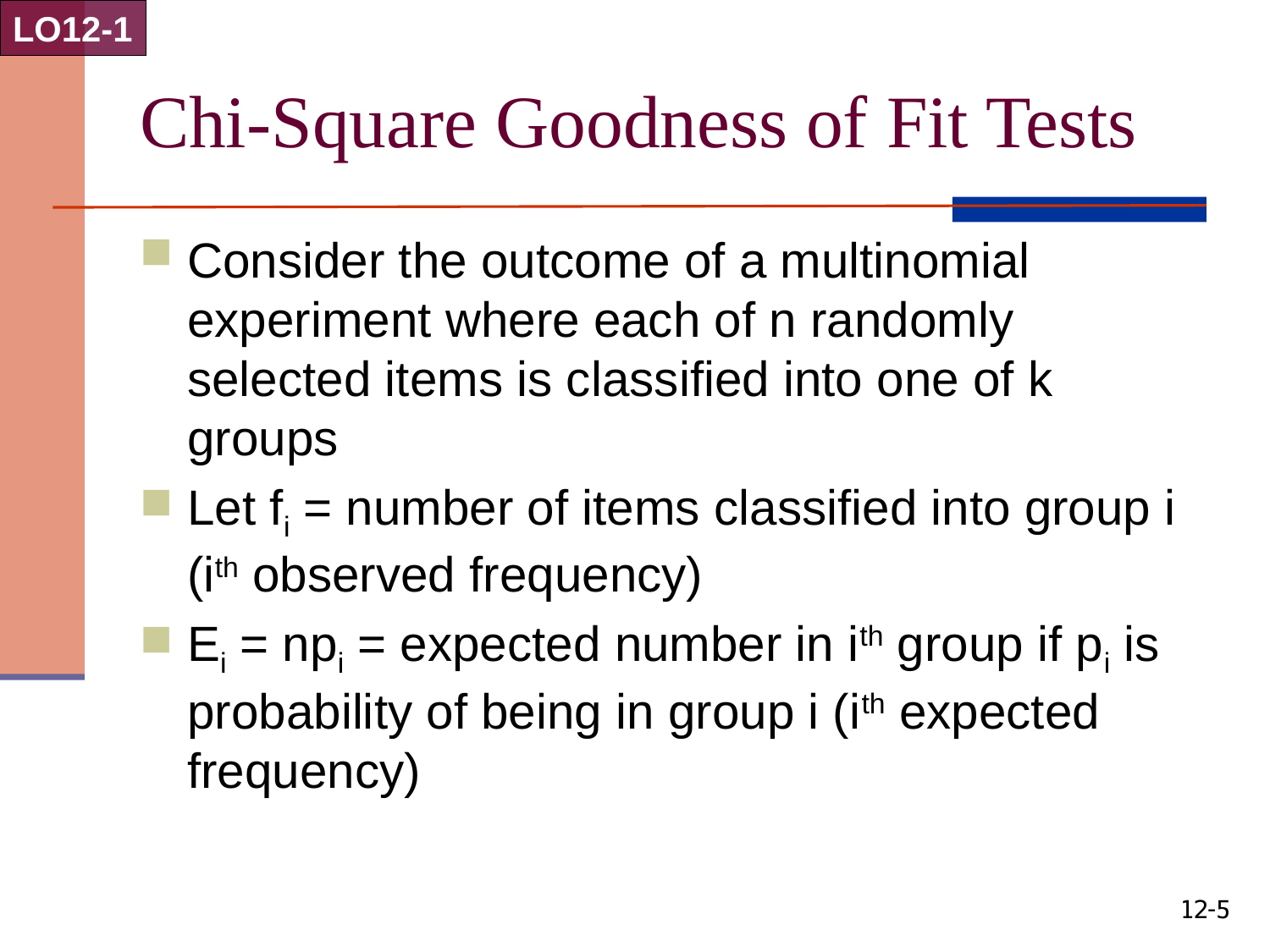

LO12-1
# Chi-Square Goodness of Fit Tests
Consider the outcome of a multinomial experiment where each of n randomly selected items is classified into one of k groups
Let fi = number of items classified into group i (ith observed frequency)
Ei = npi = expected number in ith group if pi is probability of being in group i (ith expected frequency)

12-5